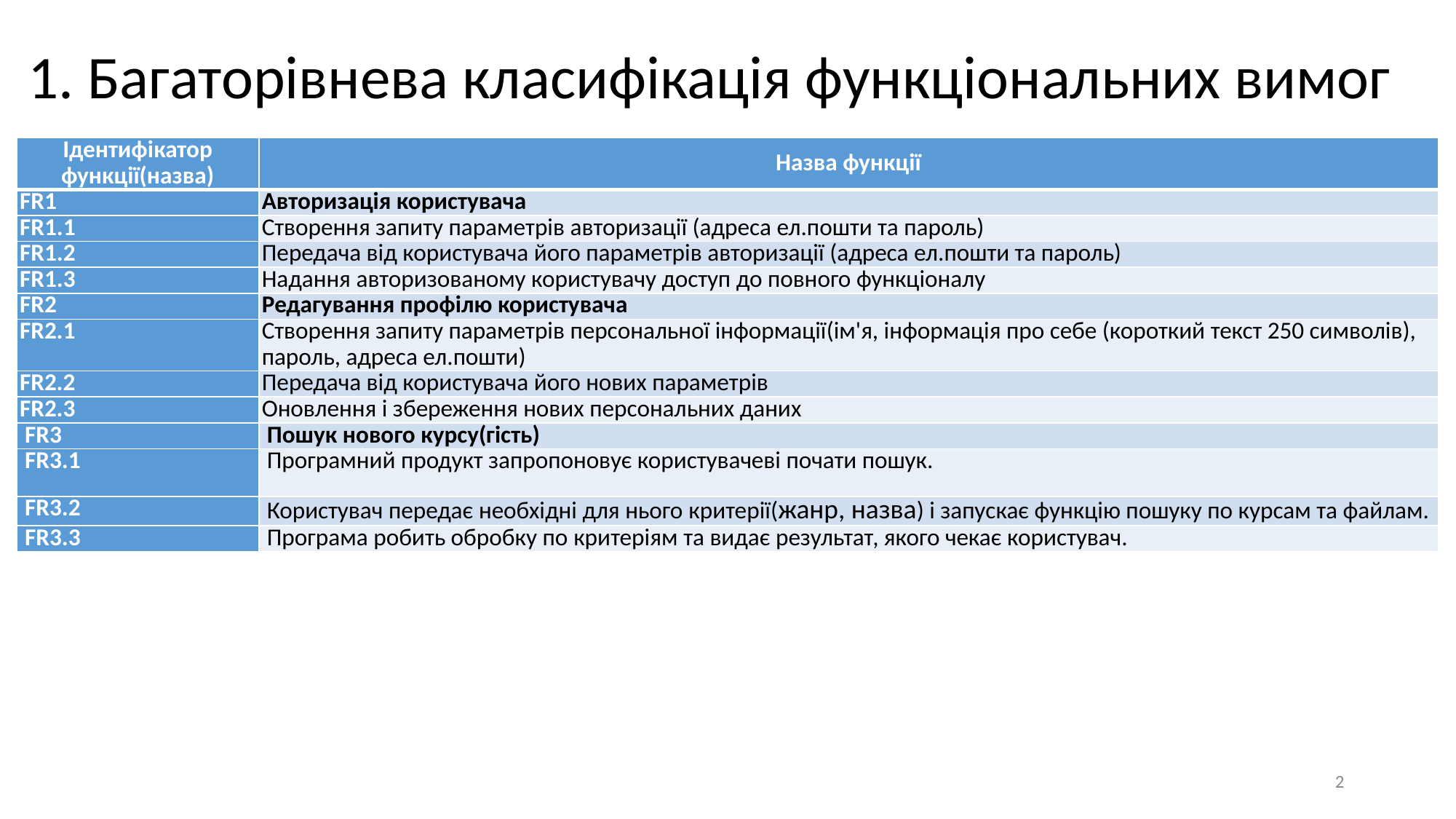

# 1. Багаторівнева класифікація функціональних вимог
| Ідентифікатор функції(назва) | Назва функції |
| --- | --- |
| FR1 | Авторизація користувача |
| FR1.1 | Створення запиту параметрів авторизації (адреса ел.пошти та пароль) |
| FR1.2 | Передача від користувача його параметрів авторизації (адреса ел.пошти та пароль) |
| FR1.3 | Надання авторизованому користувачу доступ до повного функціоналу |
| FR2 | Редагування профілю користувача |
| FR2.1 | Створення запиту параметрів персональної інформації(ім'я, інформація про себе (короткий текст 250 символів), пароль, адреса ел.пошти) |
| FR2.2 | Передача від користувача його нових параметрів |
| FR2.3 | Оновлення і збереження нових персональних даних |
| FR3 | Пошук нового курсу(гість) |
| FR3.1 | Програмний продукт запропоновує користувачеві почати пошук. |
| FR3.2 | Користувач передає необхідні для нього критерії(жанр, назва) і запускає функцію пошуку по курсам та файлам. |
| FR3.3 | Програма робить обробку по критеріям та видає результат, якого чекає користувач. |
2